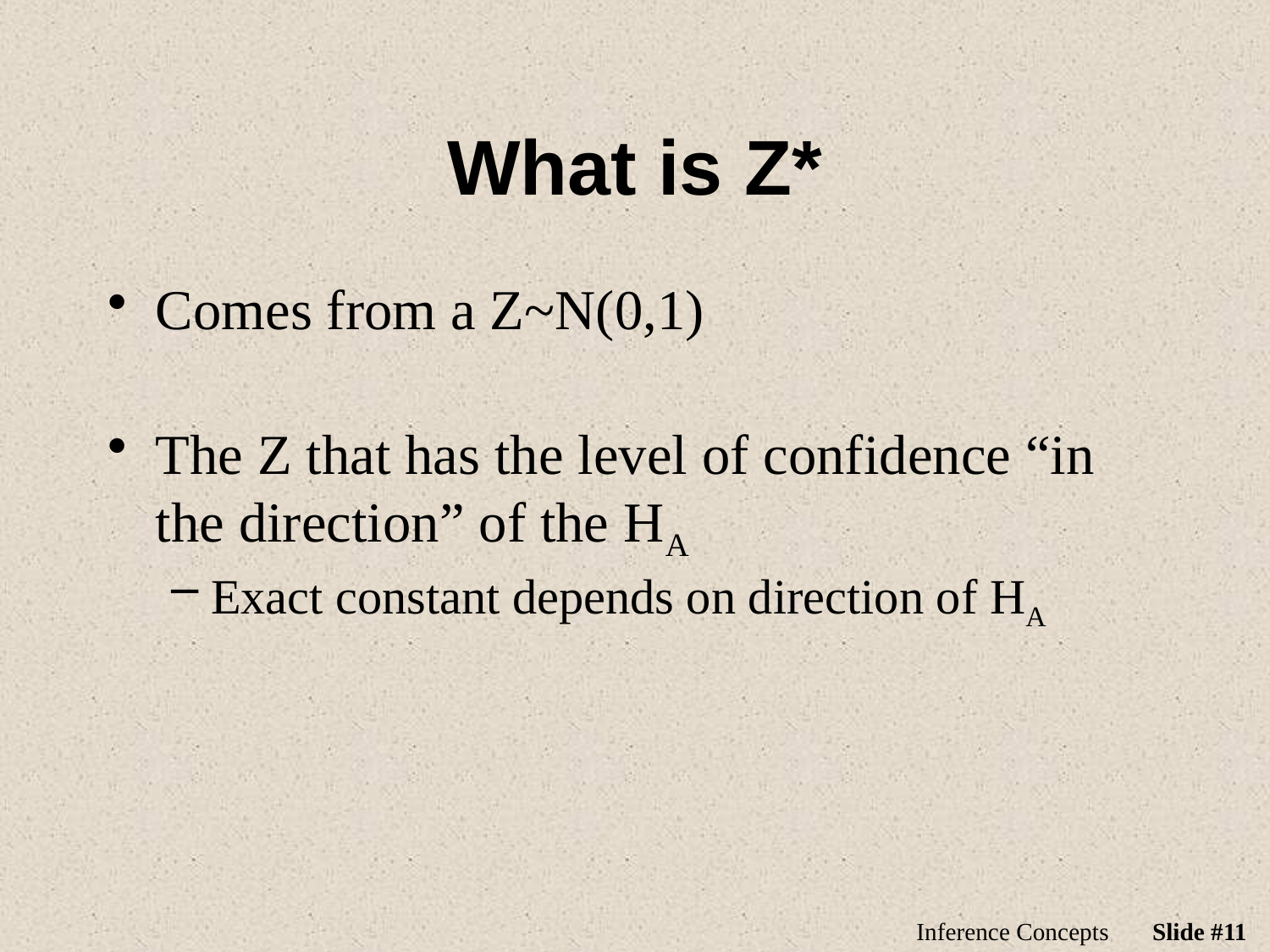

# What is Z*
Comes from a Z~N(0,1)

The Z that has the level of confidence “in the direction” of the HA
Exact constant depends on direction of HA
Inference Concepts
Slide #11